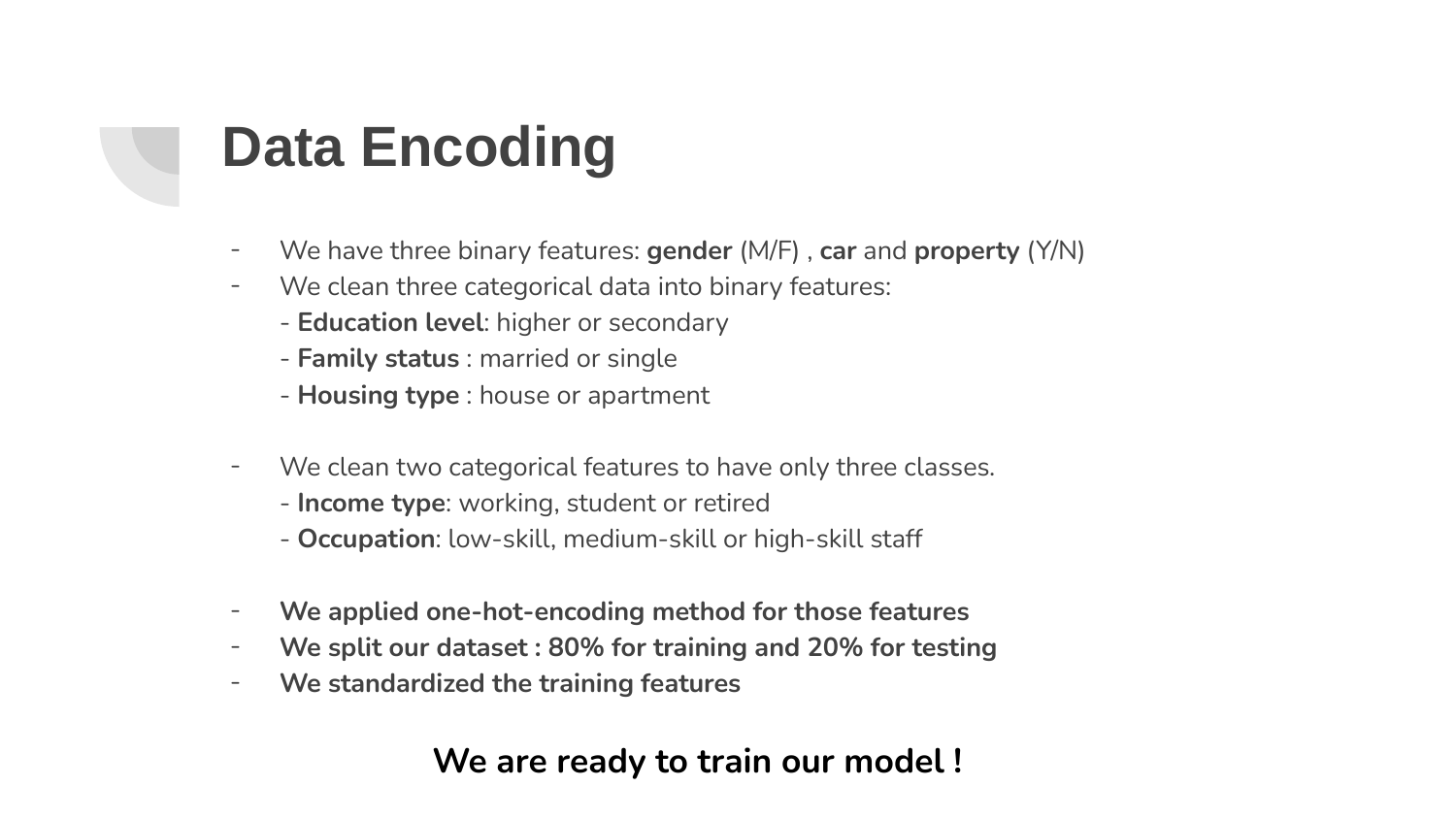

# Data Encoding
We have three binary features: gender (M/F) , car and property (Y/N)
We clean three categorical data into binary features:
- Education level: higher or secondary
- Family status : married or single
- Housing type : house or apartment

We clean two categorical features to have only three classes.
- Income type: working, student or retired
- Occupation: low-skill, medium-skill or high-skill staff

We applied one-hot-encoding method for those features
We split our dataset : 80% for training and 20% for testing
We standardized the training features
We are ready to train our model !